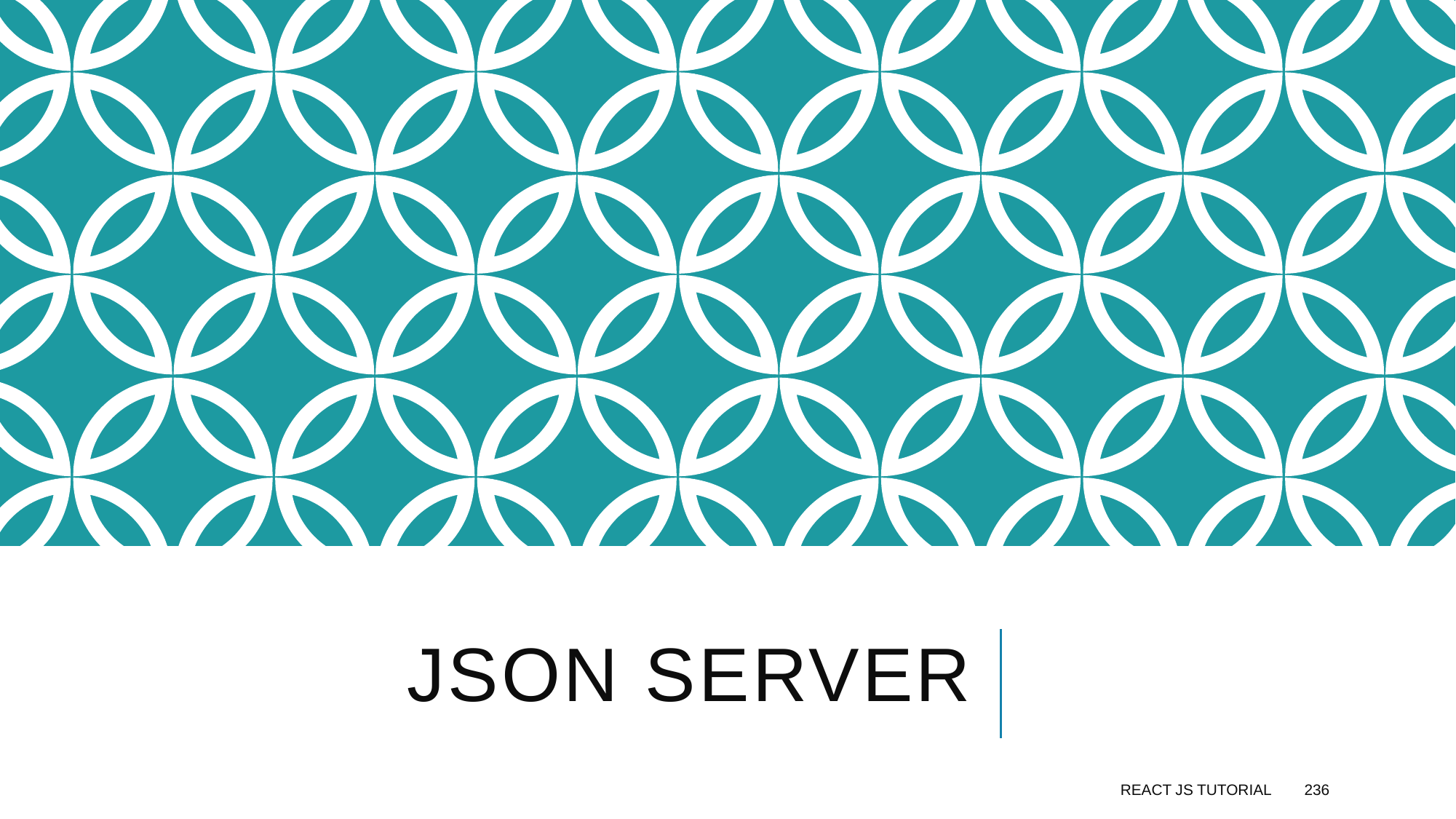

# JSON server

React JS Tutorial
236